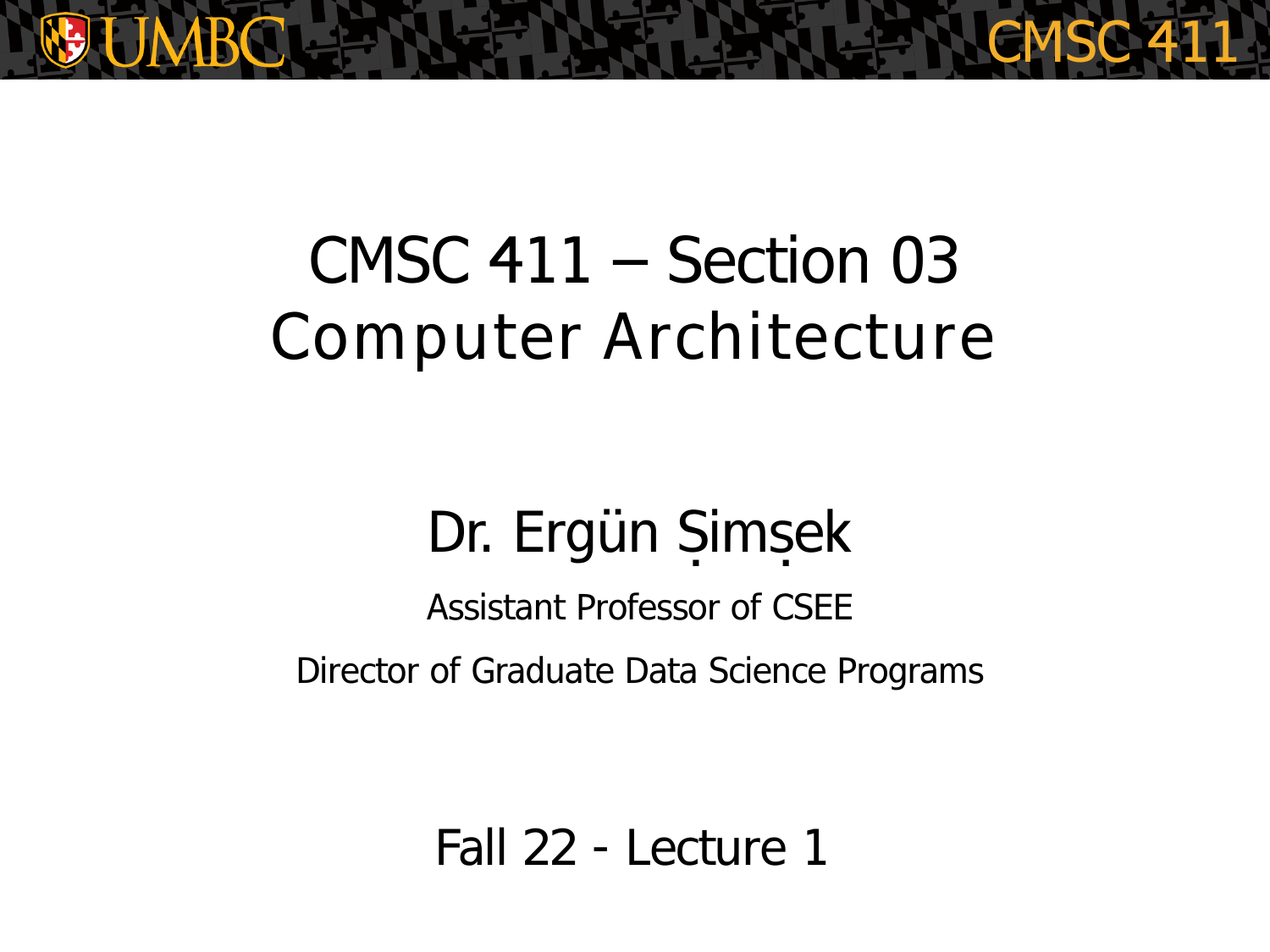

# CMSC 411 – Section 03 Computer Architecture
Dr. Ergün Simsek
Assistant Professor of CSEE
Director of Graduate Data Science Programs

Fall 22 - Lecture 1
.
.
1